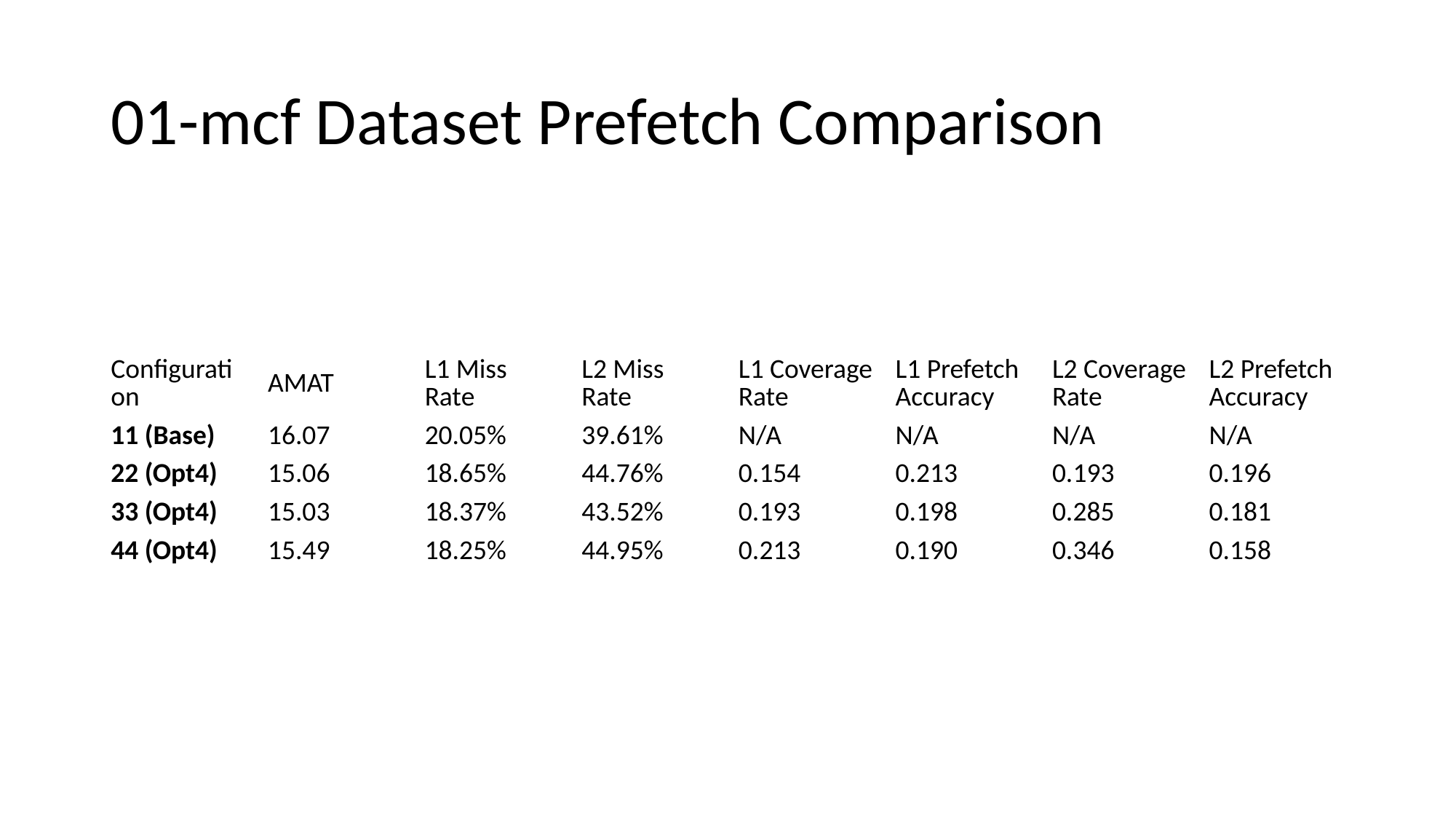

# 01-mcf Dataset Prefetch Comparison
| Configuration | AMAT | L1 Miss Rate | L2 Miss Rate | L1 Coverage Rate | L1 Prefetch Accuracy | L2 Coverage Rate | L2 Prefetch Accuracy |
| --- | --- | --- | --- | --- | --- | --- | --- |
| 11 (Base) | 16.07 | 20.05% | 39.61% | N/A | N/A | N/A | N/A |
| 22 (Opt4) | 15.06 | 18.65% | 44.76% | 0.154 | 0.213 | 0.193 | 0.196 |
| 33 (Opt4) | 15.03 | 18.37% | 43.52% | 0.193 | 0.198 | 0.285 | 0.181 |
| 44 (Opt4) | 15.49 | 18.25% | 44.95% | 0.213 | 0.190 | 0.346 | 0.158 |